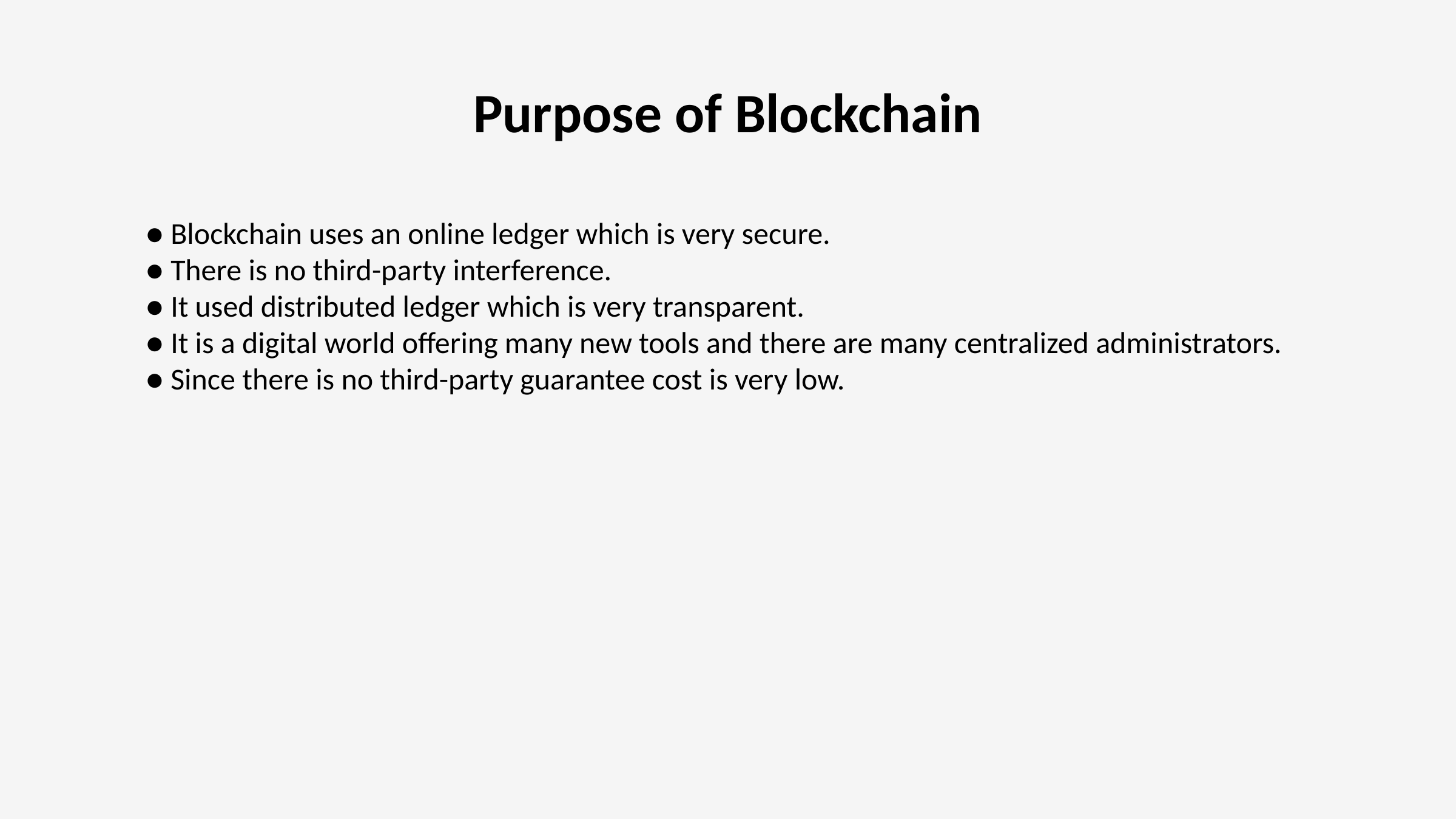

#

Purpose of Blockchain

● Blockchain uses an online ledger which is very secure.
● There is no third-party interference.
● It used distributed ledger which is very transparent.
● It is a digital world offering many new tools and there are many centralized administrators.
● Since there is no third-party guarantee cost is very low.